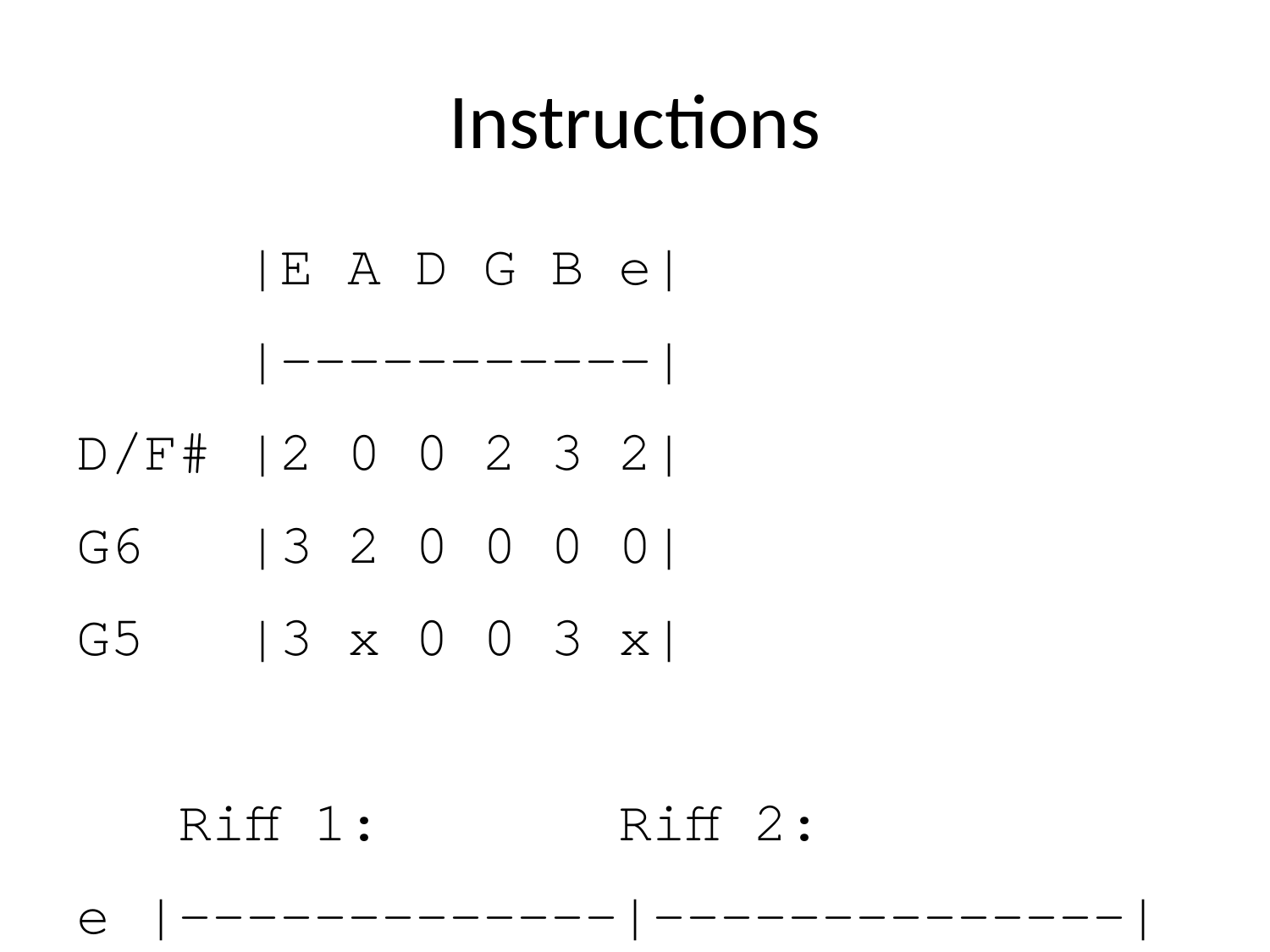

# Instructions
     |E A D G B e|
     |-----------|
D/F# |2 0 0 2 3 2|
G6   |3 2 0 0 0 0|
G5   |3 x 0 0 3 x|

   Riff 1:       Riff 2:
e |-------------|--------------|
B |1p0----------|--------------|
G |---2p0-------|--------------|
D |------3p2p0--|--------------|
A |-----------3-|---0-3-3-3-0-3|
E |------------3|3-3---------3-|